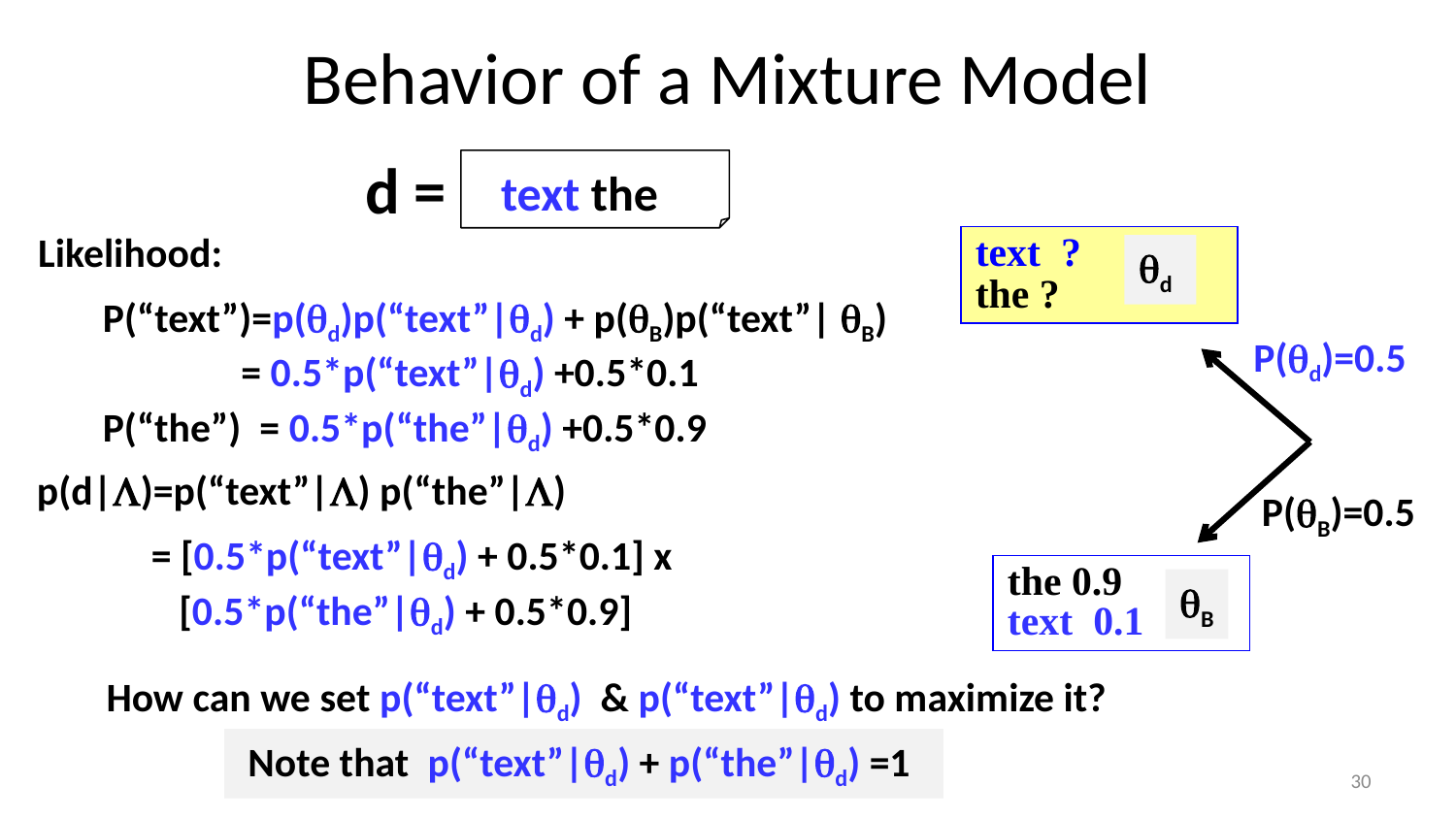

# Behavior of a Mixture Model
d =

 text the
Likelihood:
text  ?
the ?
θd
P(“text”)=p(θd)p(“text”|θd) + p(θB)p(“text”| θB)
               = 0.5*p(“text”|θd) +0.5*0.1
P(θd)=0.5
P(“the”)  = 0.5*p(“the”|θd) +0.5*0.9
p(d|Λ)=p(“text”|Λ) p(“the”|Λ)
= [0.5*p(“text”|θd) + 0.5*0.1] x
   [0.5*p(“the”|θd) + 0.5*0.9]
P(θB)=0.5
the 0.9
text  0.1
θB
How can we set p(“text”|θd)  & p(“text”|θd) to maximize it?
 Note that  p(“text”|θd) + p(“the”|θd) =1
30